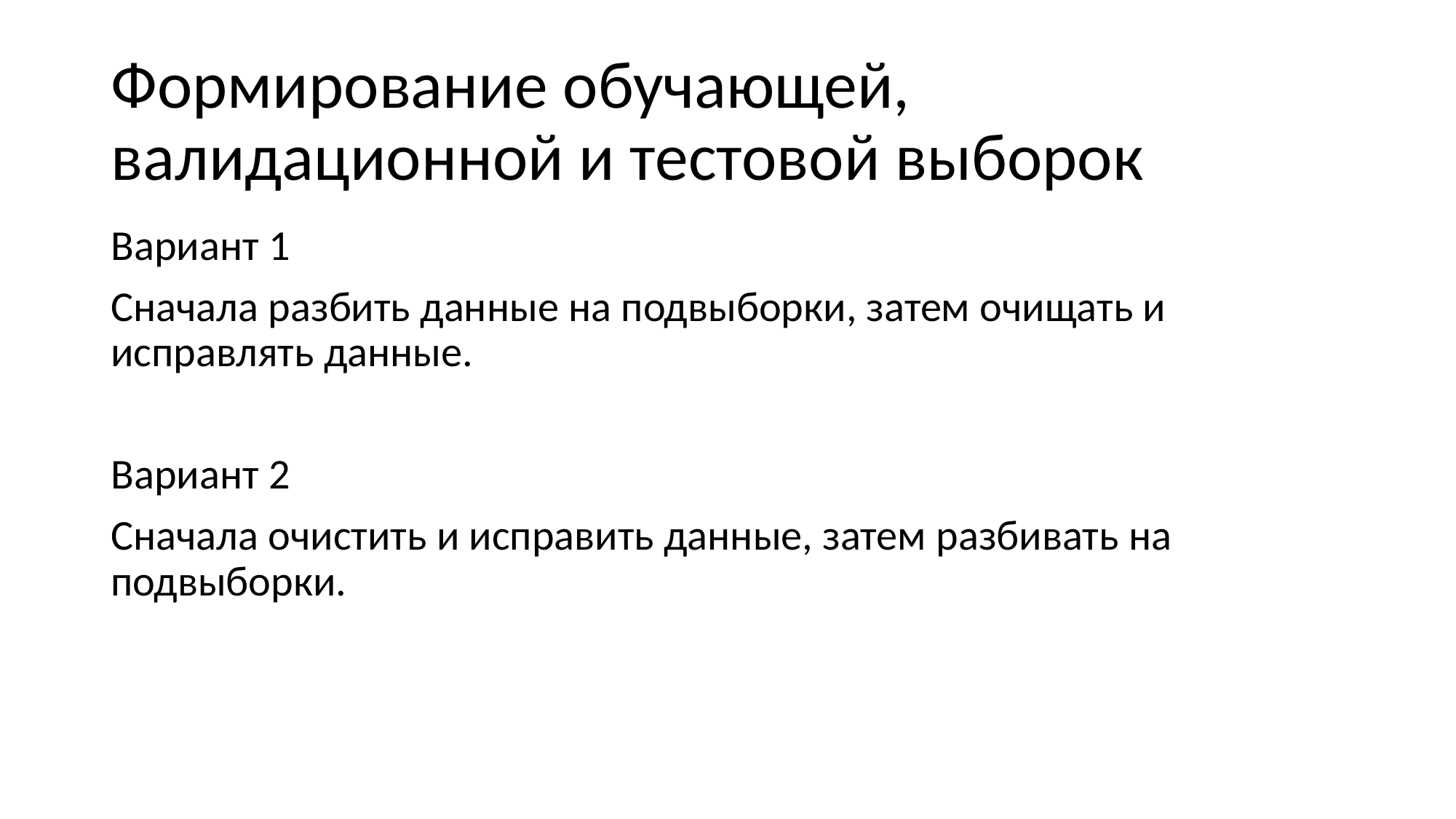

# Формирование обучающей, валидационной и тестовой выборок
Вариант 1
Сначала разбить данные на подвыборки, затем очищать и исправлять данные.

Вариант 2
Сначала очистить и исправить данные, затем разбивать на подвыборки.